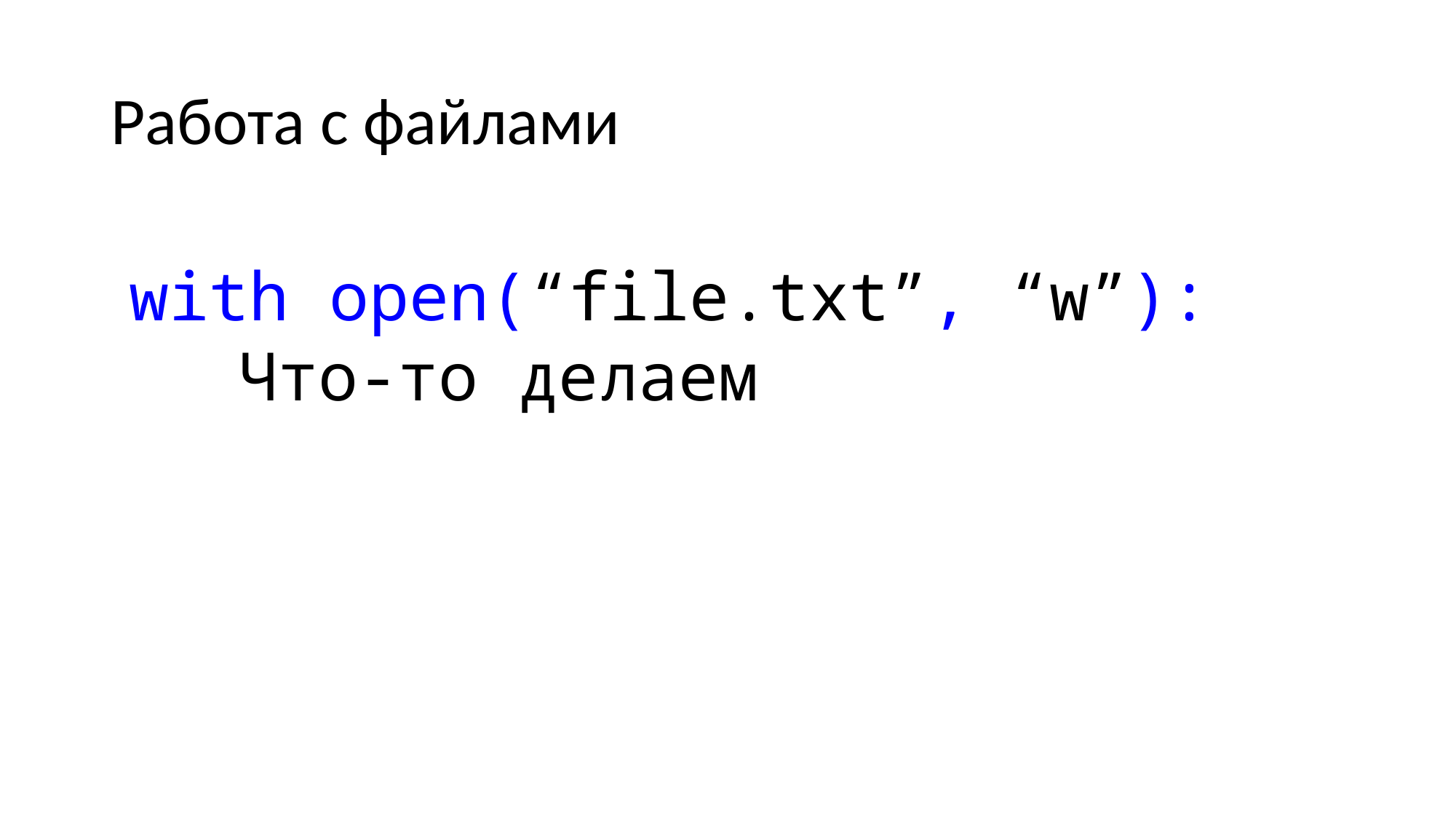

# Работа с файлами

with open(“file.txt”, “w”):
	Что-то делаем